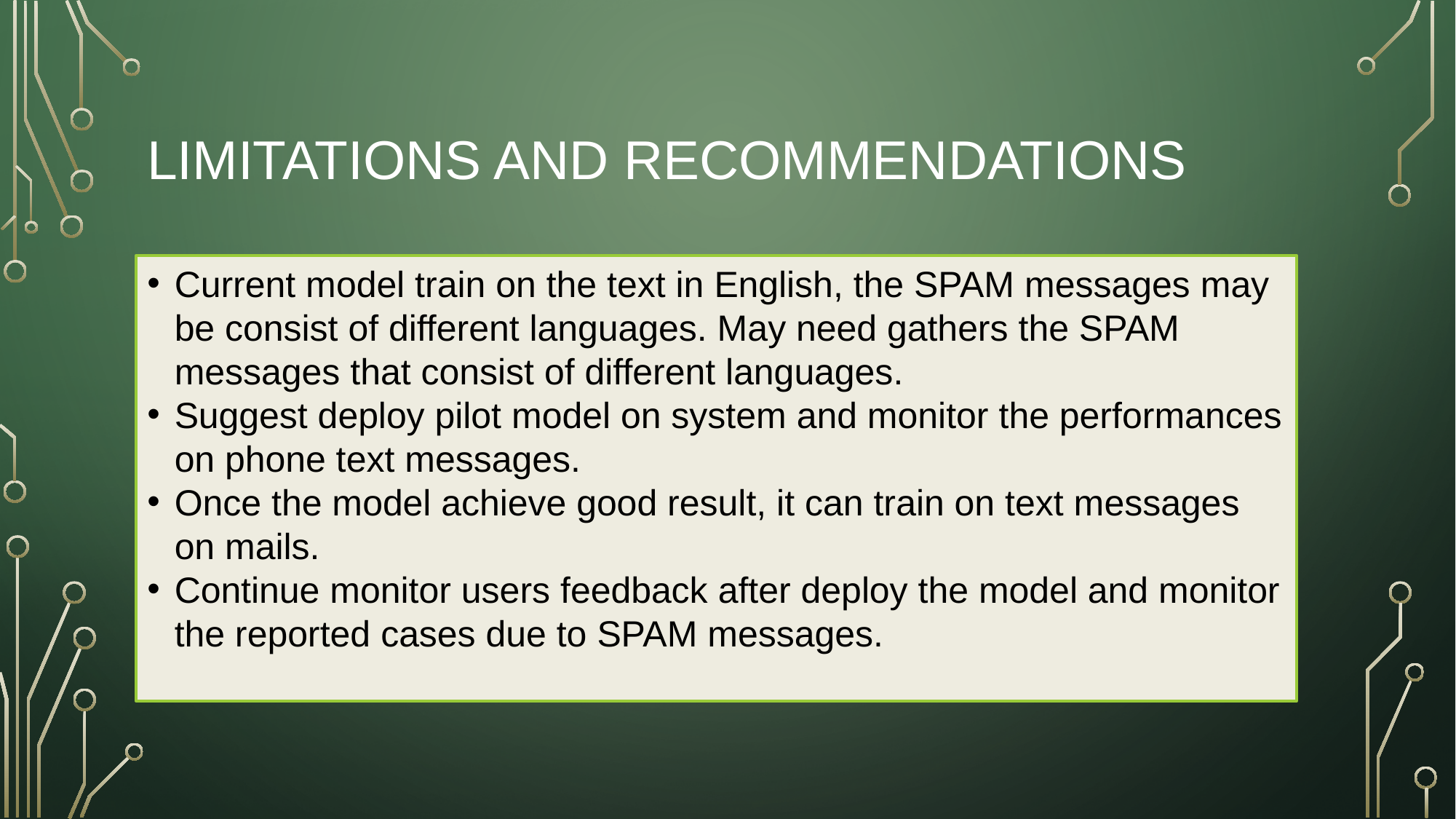

# limitations And Recommendations
Current model train on the text in English, the SPAM messages may be consist of different languages. May need gathers the SPAM messages that consist of different languages.
Suggest deploy pilot model on system and monitor the performances on phone text messages.
Once the model achieve good result, it can train on text messages on mails.
Continue monitor users feedback after deploy the model and monitor the reported cases due to SPAM messages.